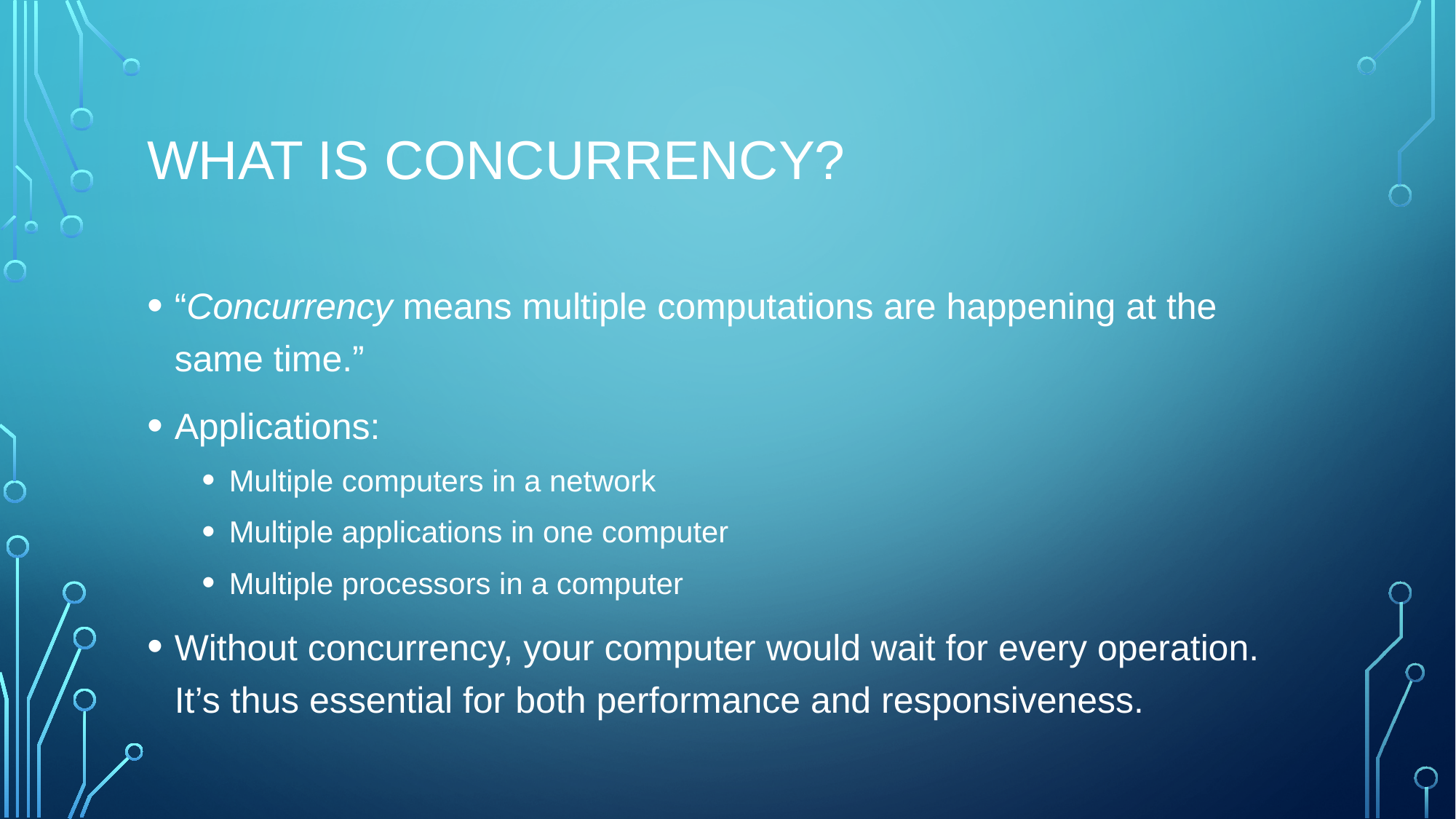

# What is Concurrency?
“Concurrency means multiple computations are happening at the same time.”
Applications:
Multiple computers in a network
Multiple applications in one computer
Multiple processors in a computer
Without concurrency, your computer would wait for every operation. It’s thus essential for both performance and responsiveness.